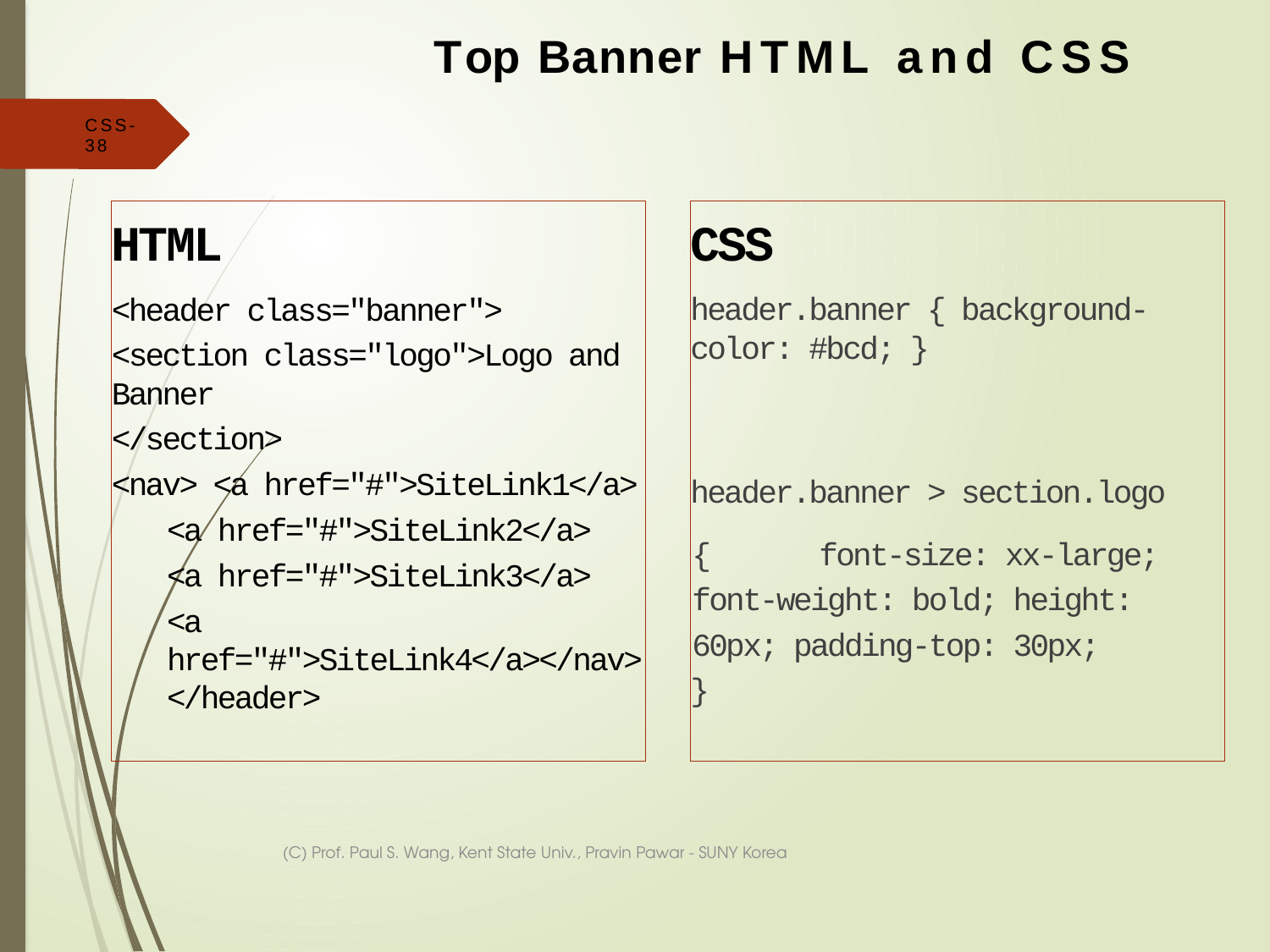

# Top Banner HTML and CSS
CSS-38
HTML
<header class="banner">
<section class="logo">Logo and Banner
</section>
<nav> <a href="#">SiteLink1</a>
<a href="#">SiteLink2</a>
<a href="#">SiteLink3</a>
<a href="#">SiteLink4</a></nav></header>
CSS
header.banner { background-color: #bcd; }

header.banner > section.logo
{	font-size: xx-large; font-weight: bold; height: 60px; padding-top: 30px;
}
(C) Prof. Paul S. Wang, Kent State Univ., Pravin Pawar - SUNY Korea